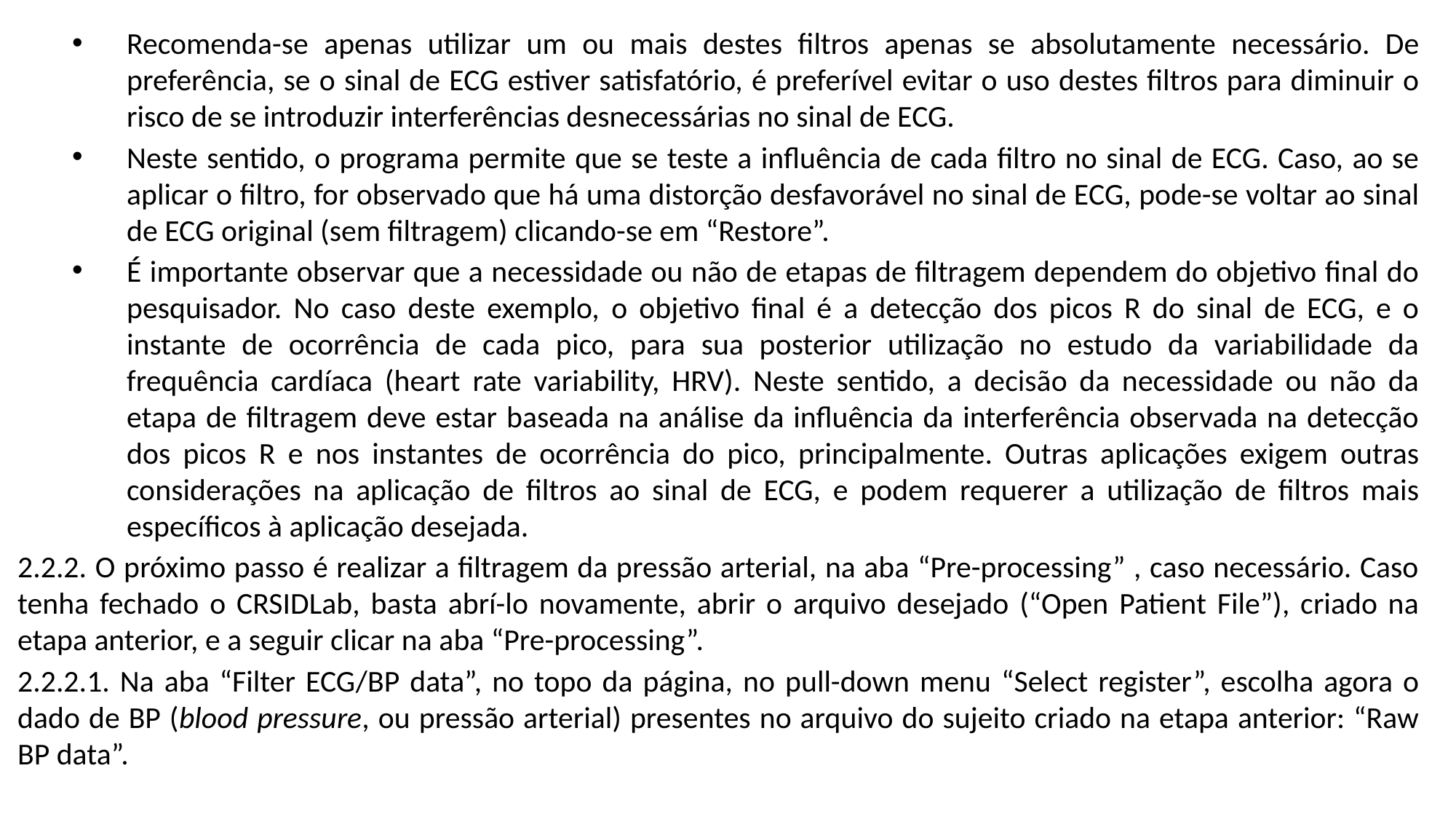

Recomenda-se apenas utilizar um ou mais destes filtros apenas se absolutamente necessário. De preferência, se o sinal de ECG estiver satisfatório, é preferível evitar o uso destes filtros para diminuir o risco de se introduzir interferências desnecessárias no sinal de ECG.
Neste sentido, o programa permite que se teste a influência de cada filtro no sinal de ECG. Caso, ao se aplicar o filtro, for observado que há uma distorção desfavorável no sinal de ECG, pode-se voltar ao sinal de ECG original (sem filtragem) clicando-se em “Restore”.
É importante observar que a necessidade ou não de etapas de filtragem dependem do objetivo final do pesquisador. No caso deste exemplo, o objetivo final é a detecção dos picos R do sinal de ECG, e o instante de ocorrência de cada pico, para sua posterior utilização no estudo da variabilidade da frequência cardíaca (heart rate variability, HRV). Neste sentido, a decisão da necessidade ou não da etapa de filtragem deve estar baseada na análise da influência da interferência observada na detecção dos picos R e nos instantes de ocorrência do pico, principalmente. Outras aplicações exigem outras considerações na aplicação de filtros ao sinal de ECG, e podem requerer a utilização de filtros mais específicos à aplicação desejada.
2.2.2. O próximo passo é realizar a filtragem da pressão arterial, na aba “Pre-processing” , caso necessário. Caso tenha fechado o CRSIDLab, basta abrí-lo novamente, abrir o arquivo desejado (“Open Patient File”), criado na etapa anterior, e a seguir clicar na aba “Pre-processing”.
2.2.2.1. Na aba “Filter ECG/BP data”, no topo da página, no pull-down menu “Select register”, escolha agora o dado de BP (blood pressure, ou pressão arterial) presentes no arquivo do sujeito criado na etapa anterior: “Raw BP data”.